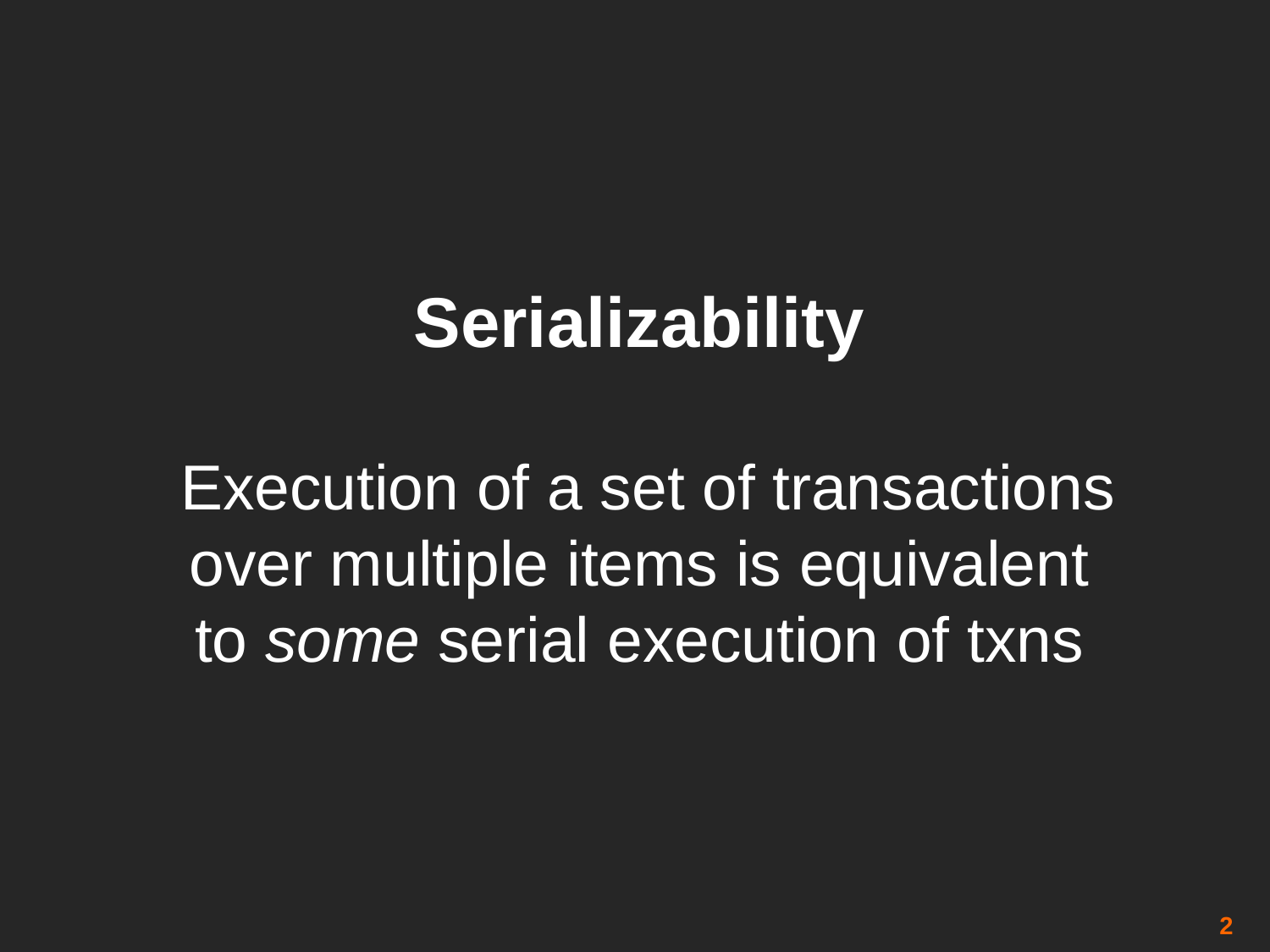

# Serializability  Execution of a set of transactions over multiple items is equivalent to some serial execution of txns
2